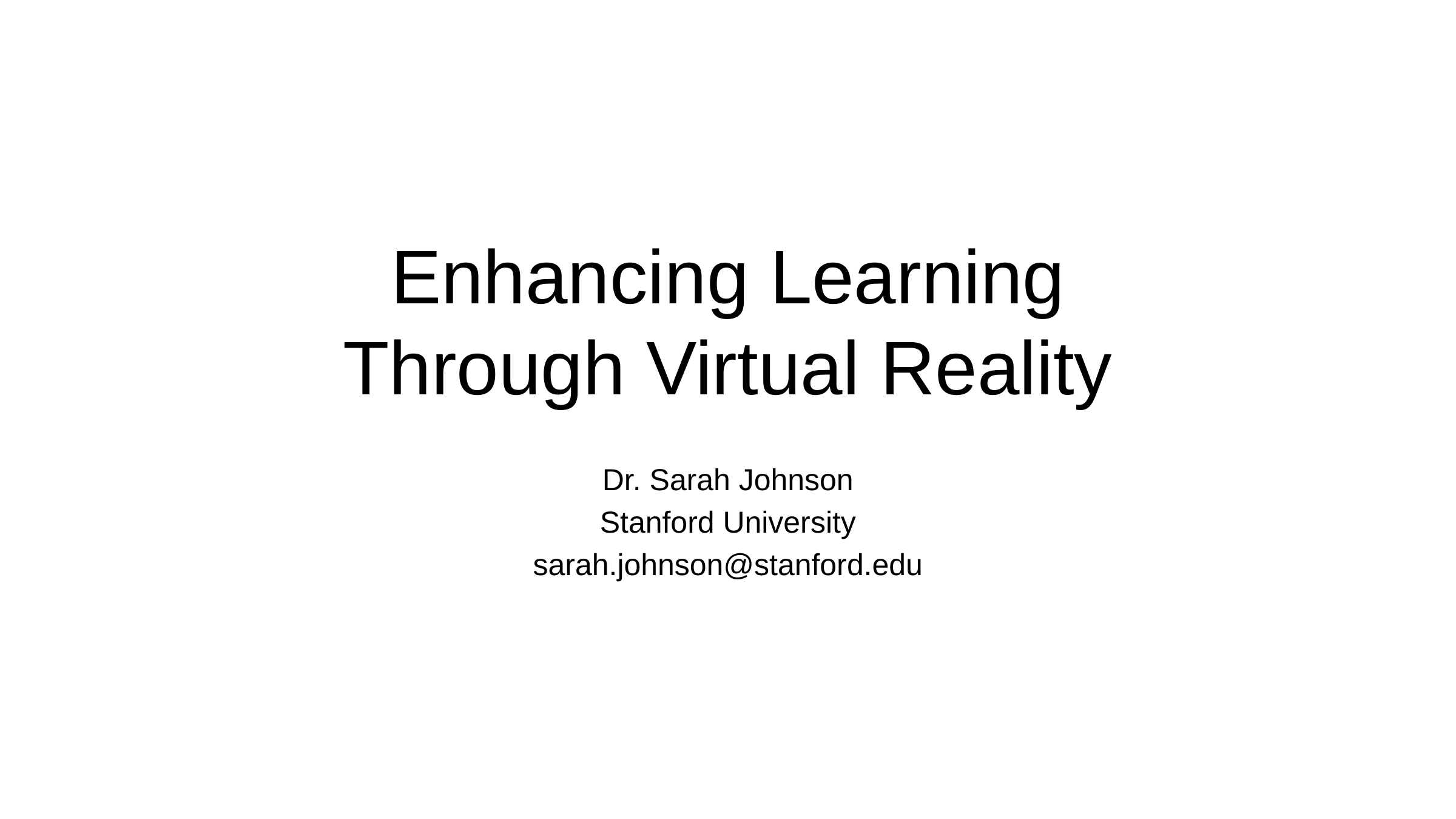

# Enhancing Learning Through Virtual Reality
Dr. Sarah Johnson
Stanford University
sarah.johnson@stanford.edu